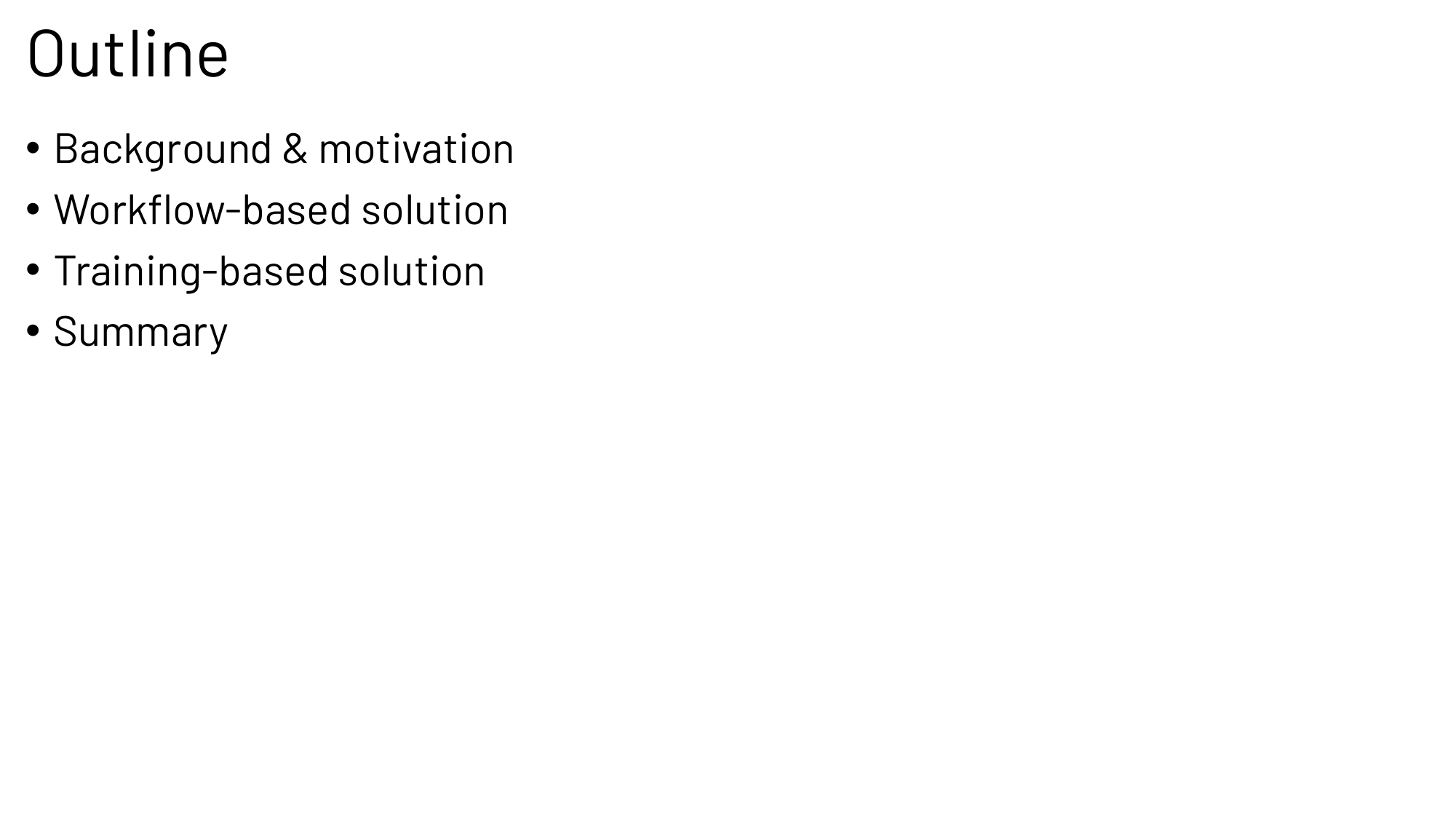

# Outline
Background & motivation
Workflow-based solution
Training-based solution
Summary